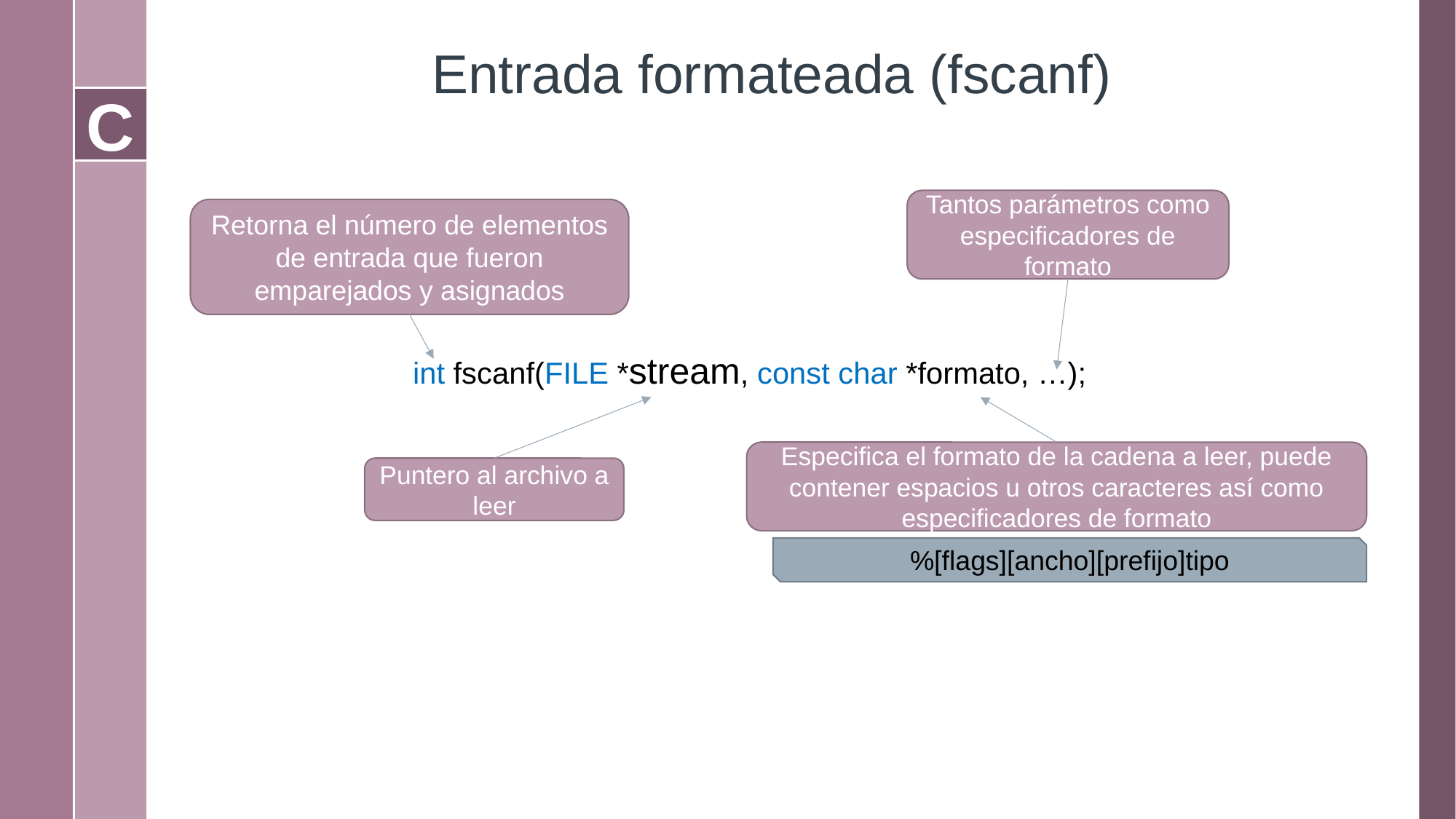

# Entrada formateada (fscanf)
Tantos parámetros como especificadores de formato
Retorna el número de elementos de entrada que fueron emparejados y asignados
int fscanf(FILE *stream, const char *formato, …);
Especifica el formato de la cadena a leer, puede contener espacios u otros caracteres así como especificadores de formato
Puntero al archivo a leer
%[flags][ancho][prefijo]tipo